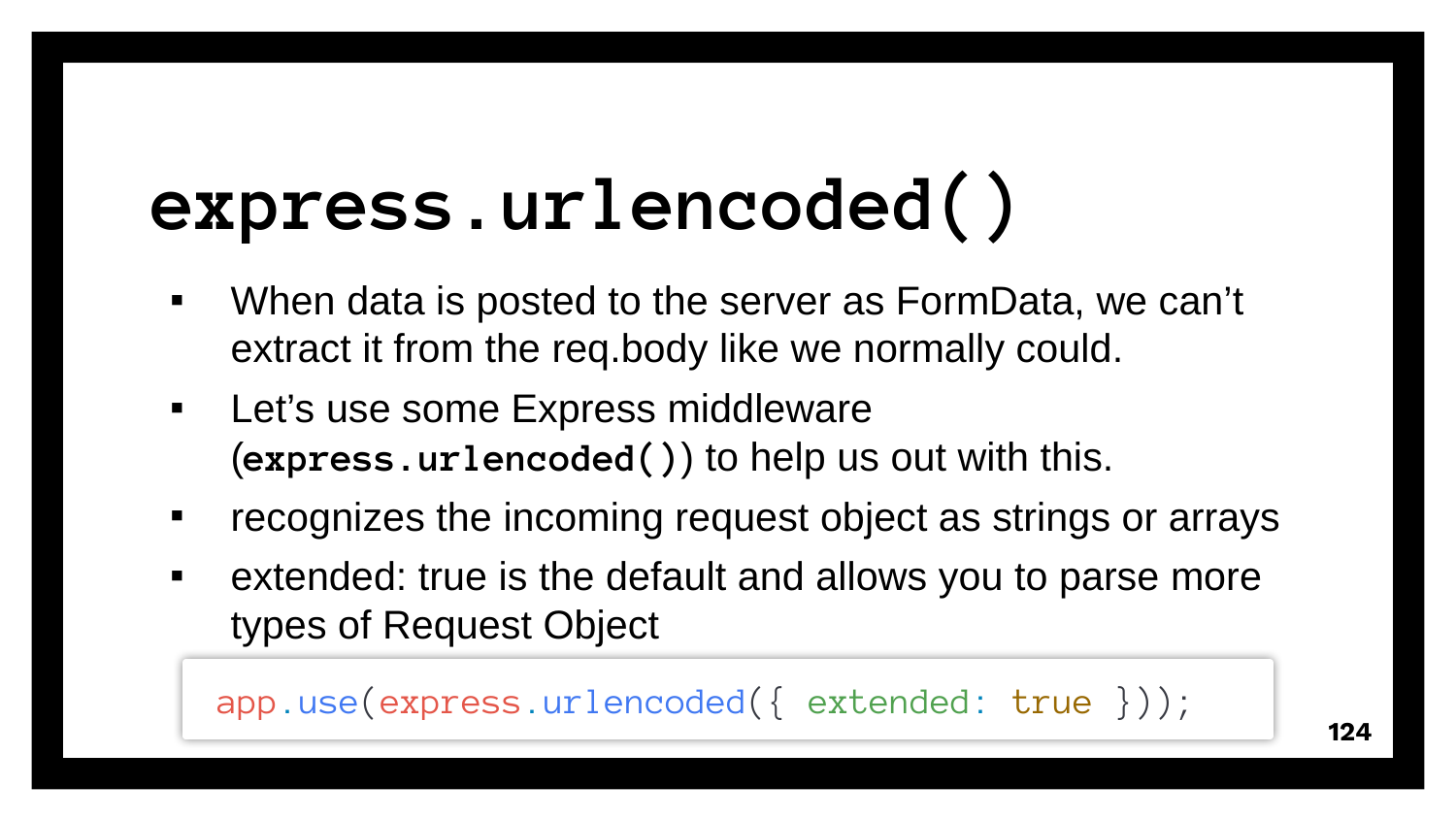

# express.urlencoded()
When data is posted to the server as FormData, we can’t extract it from the req.body like we normally could.
Let’s use some Express middleware (express.urlencoded()) to help us out with this.
recognizes the incoming request object as strings or arrays
extended: true is the default and allows you to parse more types of Request Object
app.use(express.urlencoded({ extended: true }));
124